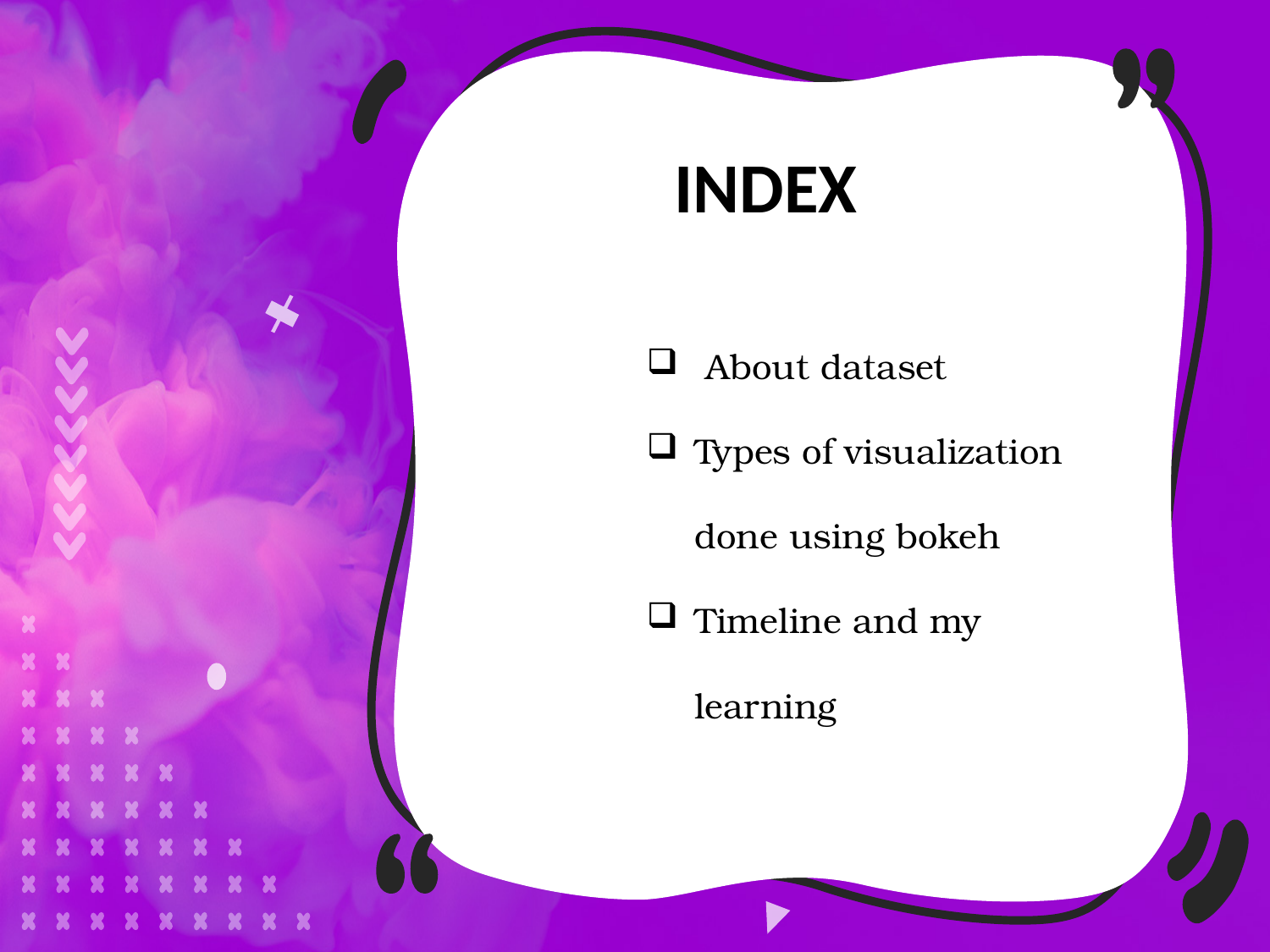

INDEX
 About dataset
Types of visualization done using bokeh
Timeline and my learning